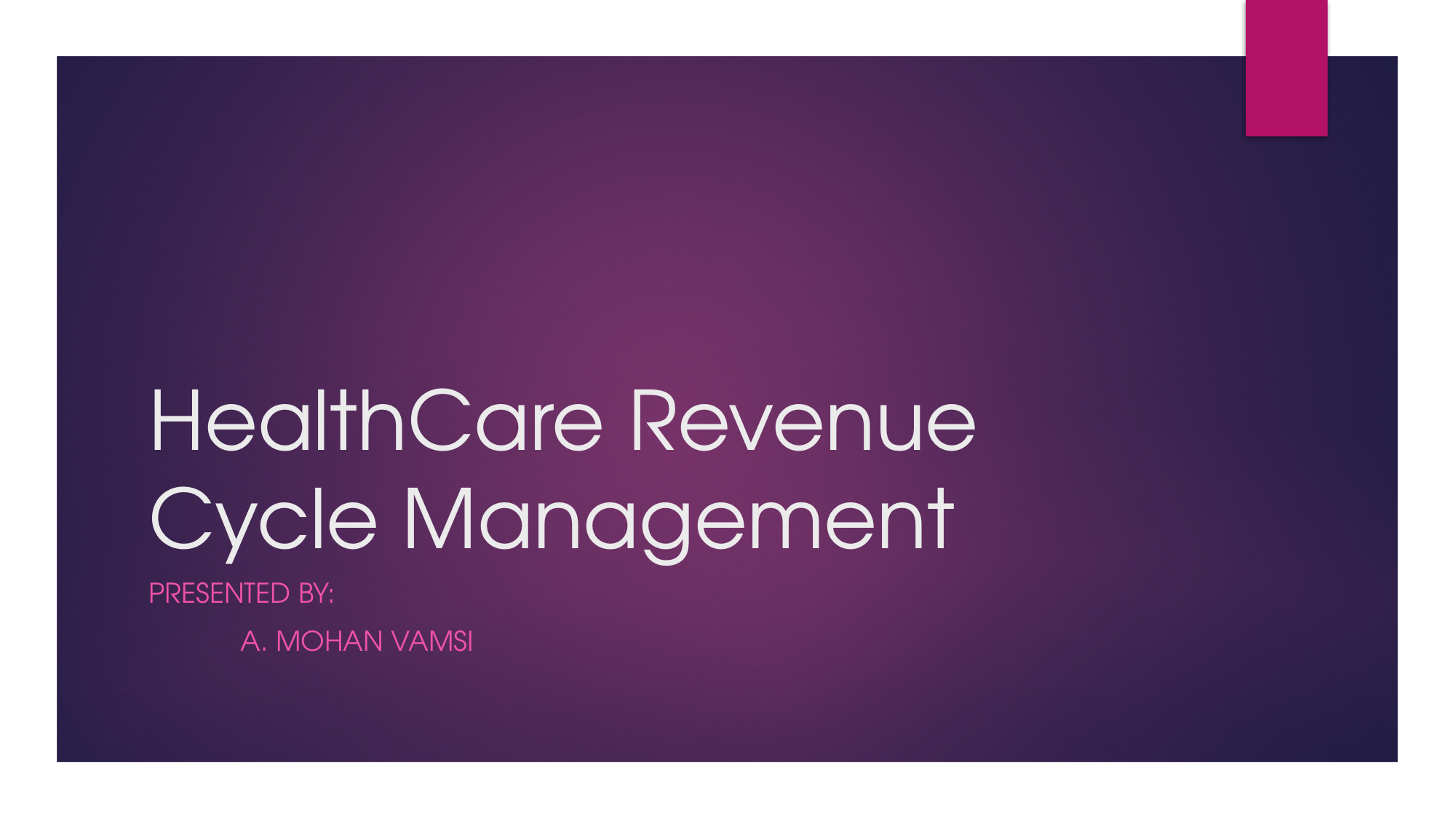

# HealthCare Revenue Cycle Management
Presented by:
            A. Mohan Vamsi